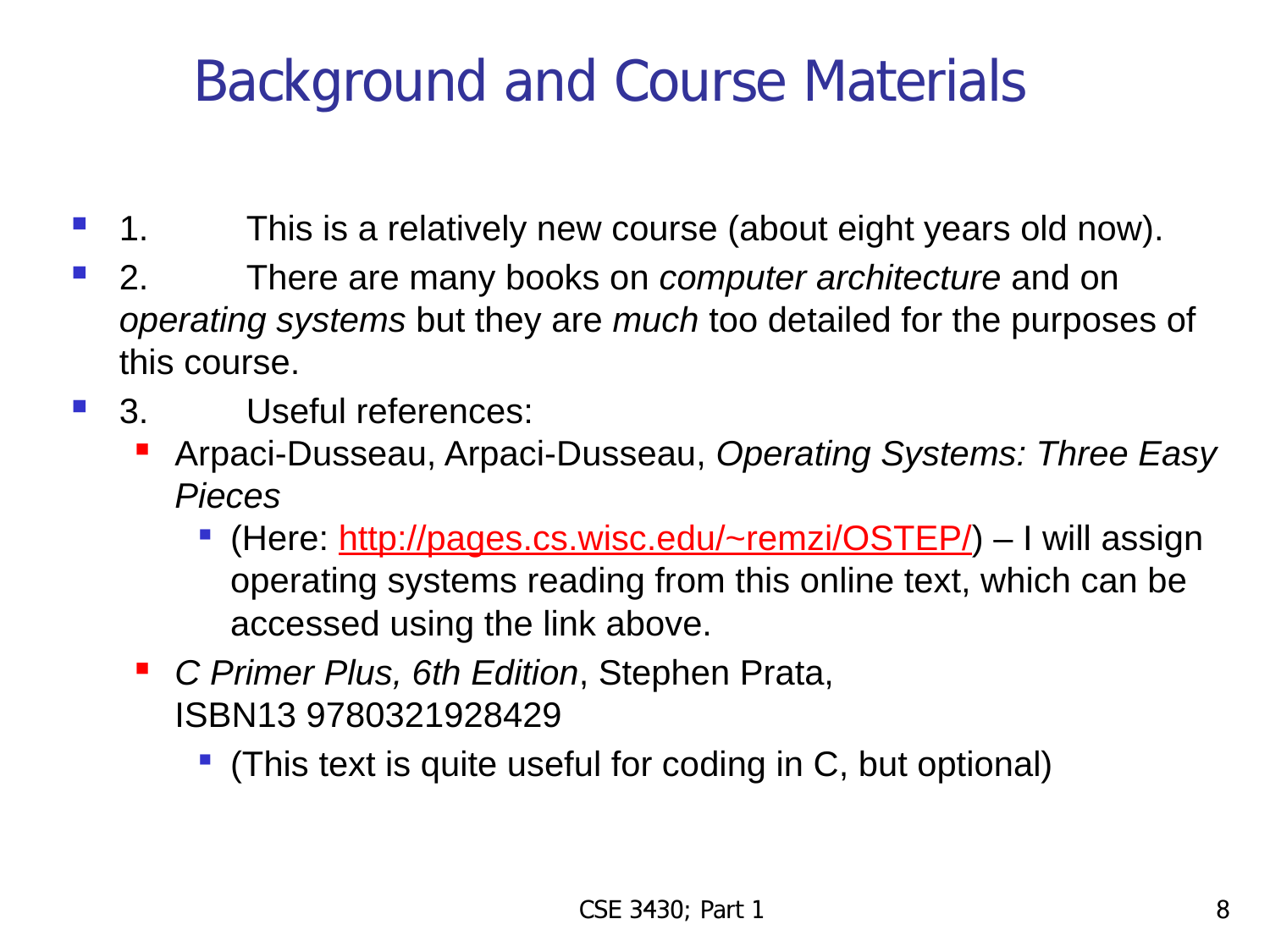

# Background and Course Materials
1.	This is a relatively new course (about eight years old now).
2.	There are many books on computer architecture and on operating systems but they are much too detailed for the purposes of this course.
3.	Useful references:
Arpaci-Dusseau, Arpaci-Dusseau, Operating Systems: Three Easy Pieces
(Here: http://pages.cs.wisc.edu/~remzi/OSTEP/) – I will assign operating systems reading from this online text, which can be accessed using the link above.
C Primer Plus, 6th Edition, Stephen Prata, ISBN13 9780321928429
(This text is quite useful for coding in C, but optional)
CSE 3430; Part 1
8